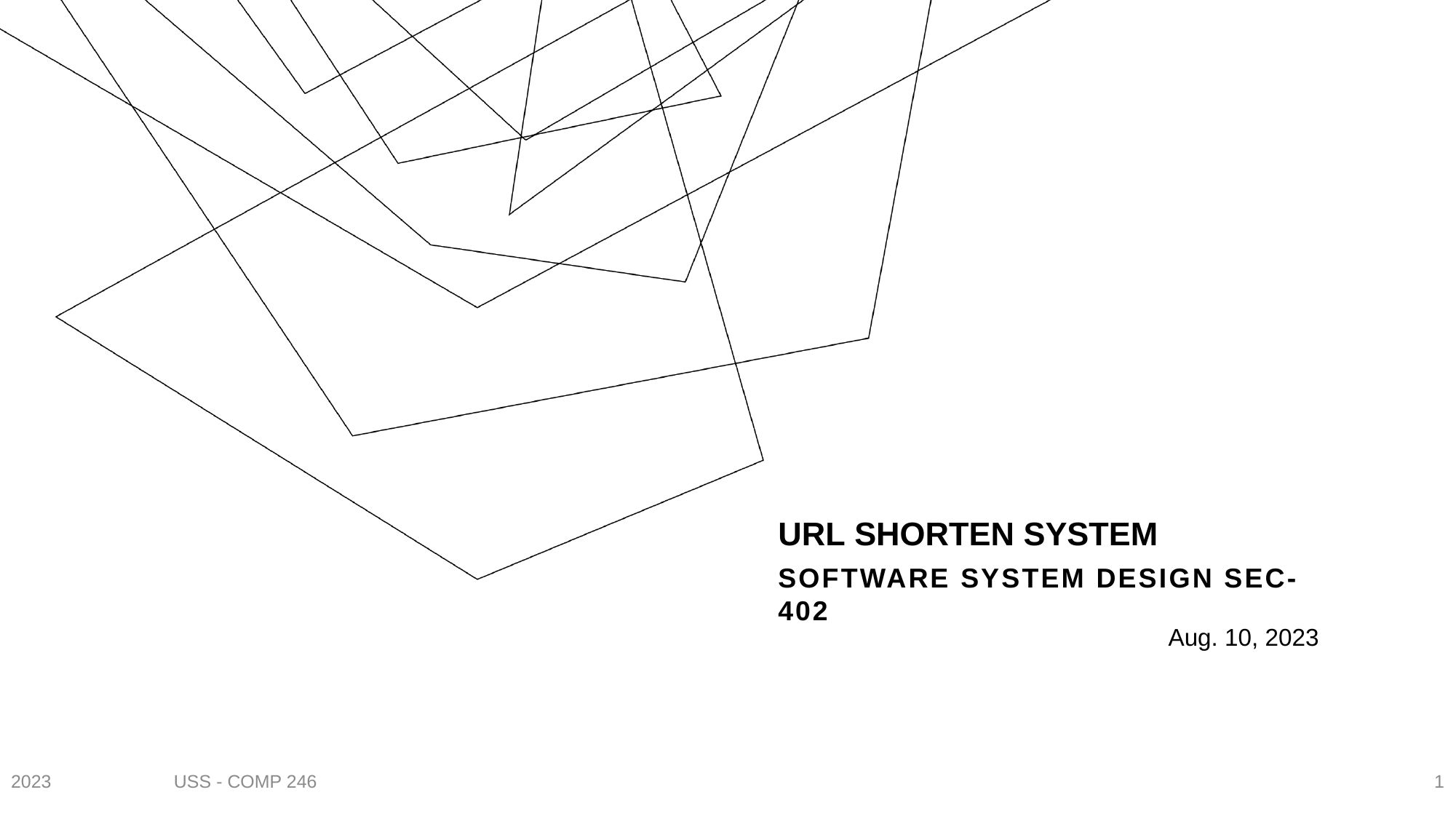

URL SHORTEN SYSTEM
# SOFTWARE SYSTEM DESIGN SEC-402
Aug. 10, 2023
2023
USS - COMP 246
1